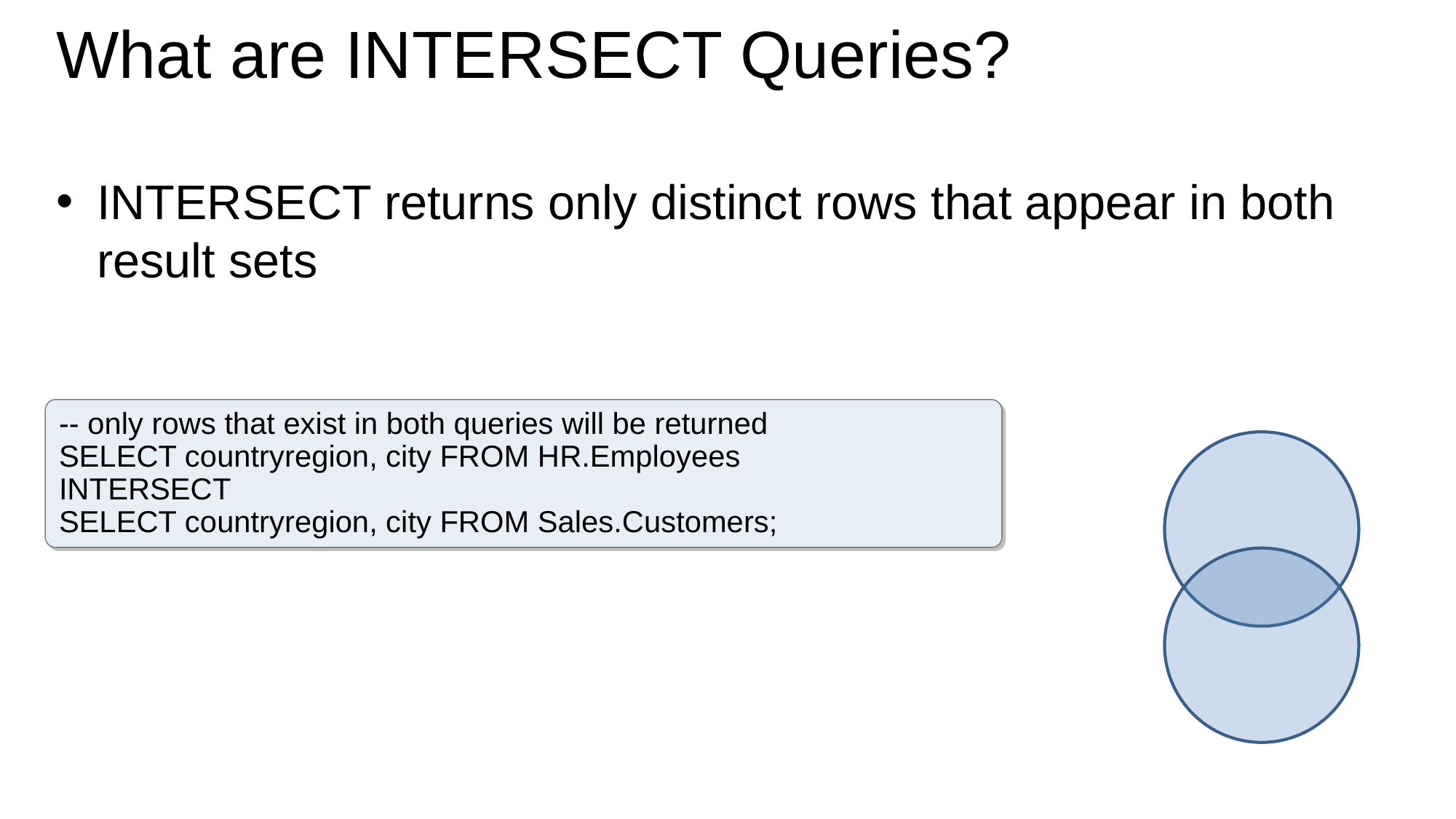

# What are INTERSECT Queries?
INTERSECT returns only distinct rows that appear in both result sets

-- only rows that exist in both queries will be returned
SELECT countryregion, city FROM HR.Employees
INTERSECT
SELECT countryregion, city FROM Sales.Customers;